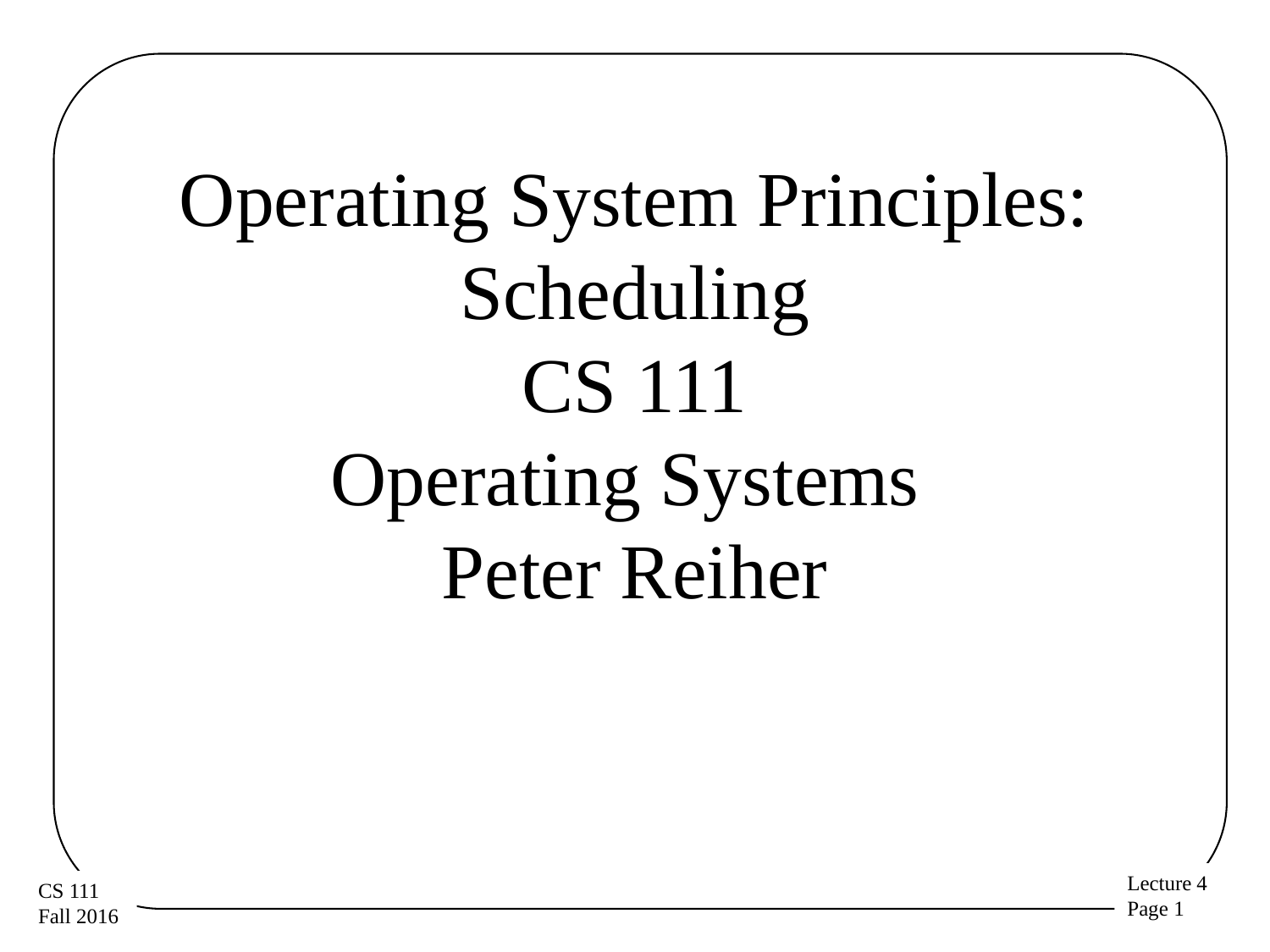

# Operating System Principles: Scheduling CS 111 Operating Systems Peter Reiher